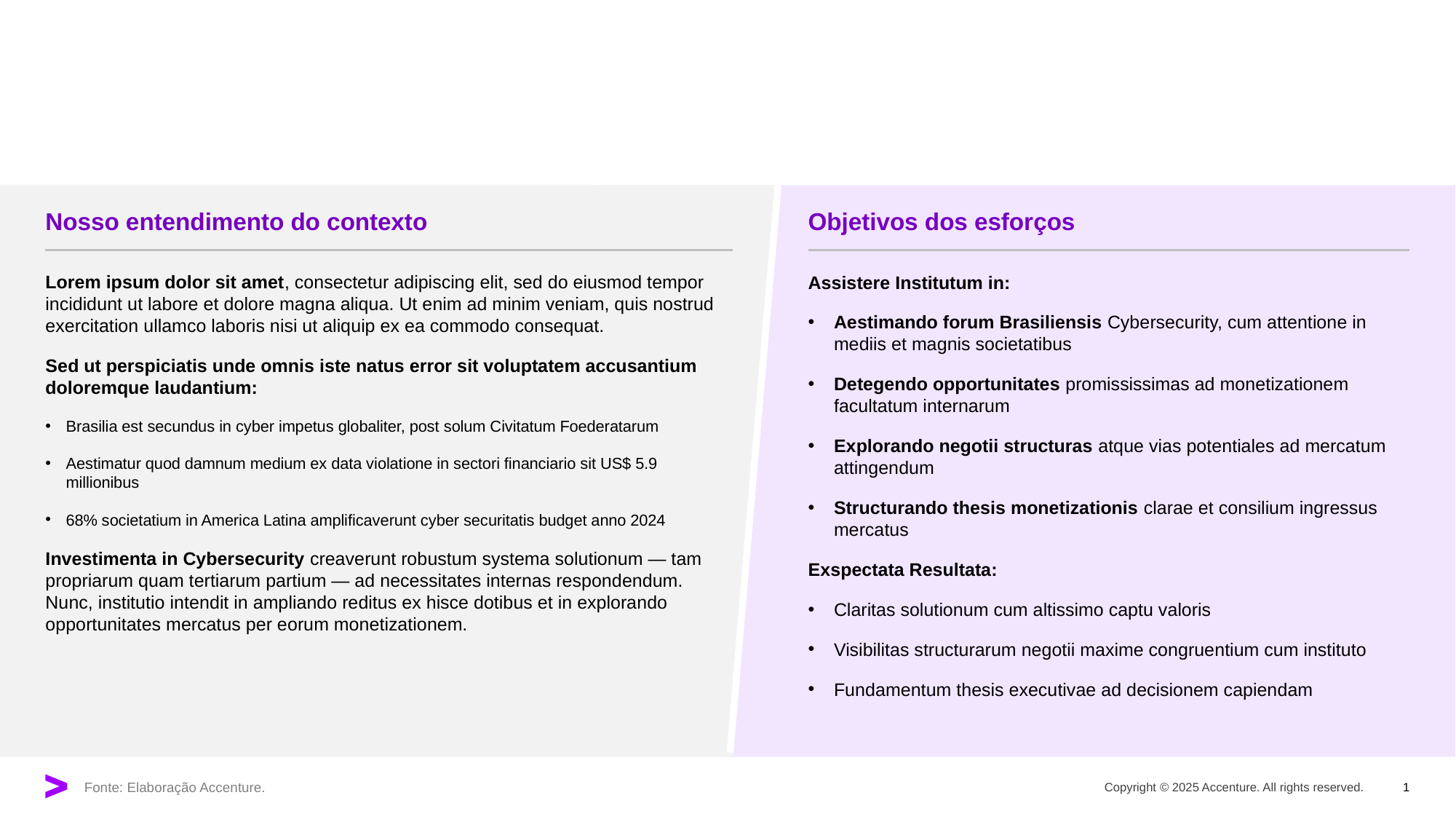

Nosso entendimento do contexto
Objetivos dos esforços
Lorem ipsum dolor sit amet, consectetur adipiscing elit, sed do eiusmod tempor incididunt ut labore et dolore magna aliqua. Ut enim ad minim veniam, quis nostrud exercitation ullamco laboris nisi ut aliquip ex ea commodo consequat.
Sed ut perspiciatis unde omnis iste natus error sit voluptatem accusantium doloremque laudantium:
Brasilia est secundus in cyber impetus globaliter, post solum Civitatum Foederatarum
Aestimatur quod damnum medium ex data violatione in sectori financiario sit US$ 5.9 millionibus
68% societatium in America Latina amplificaverunt cyber securitatis budget anno 2024
Investimenta in Cybersecurity creaverunt robustum systema solutionum — tam propriarum quam tertiarum partium — ad necessitates internas respondendum. Nunc, institutio intendit in ampliando reditus ex hisce dotibus et in explorando opportunitates mercatus per eorum monetizationem.
Assistere Institutum in:
Aestimando forum Brasiliensis Cybersecurity, cum attentione in mediis et magnis societatibus
Detegendo opportunitates promississimas ad monetizationem facultatum internarum
Explorando negotii structuras atque vias potentiales ad mercatum attingendum
Structurando thesis monetizationis clarae et consilium ingressus mercatus
Exspectata Resultata:
Claritas solutionum cum altissimo captu valoris
Visibilitas structurarum negotii maxime congruentium cum instituto
Fundamentum thesis executivae ad decisionem capiendam
Fonte: Elaboração Accenture.
Copyright © 2025 Accenture. All rights reserved.
1